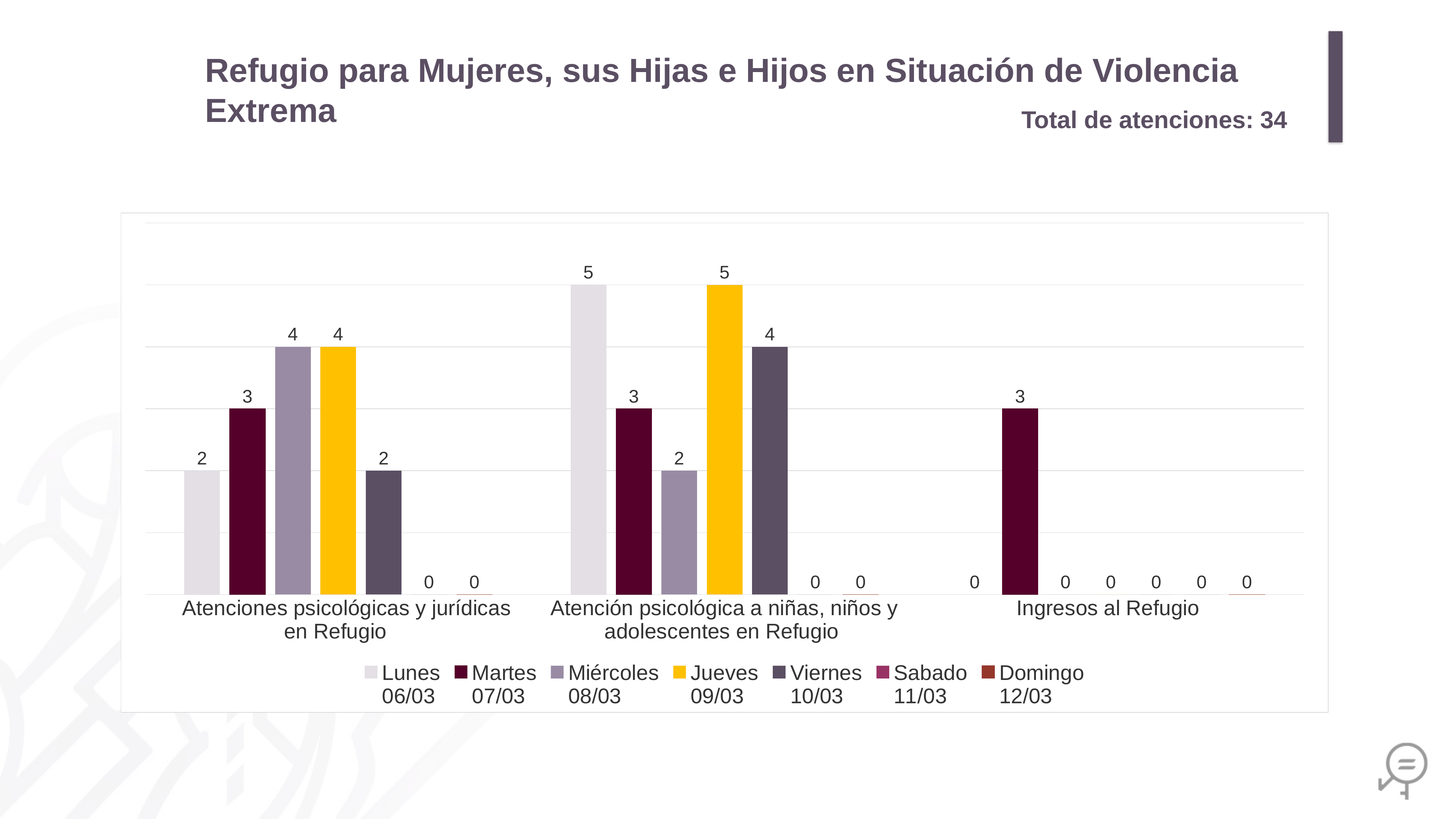

Refugio para Mujeres, sus Hijas e Hijos en Situación de Violencia Extrema
Total de atenciones: 34

### Chart

| Category | Lunes
06/03 | Martes
07/03 | Miércoles
08/03 | Jueves
09/03 | Viernes
10/03 | Sabado
11/03 | Domingo
12/03 |
|---|---|---|---|---|---|---|---|
|    Atenciones psicológicas y jurídicas en Refugio  | 2.0 | 3.0 | 4.0 | 4.0 | 2.0 | 0.0 | 0.0 |
| Atención psicológica a niñas, niños y adolescentes en Refugio  | 5.0 | 3.0 | 2.0 | 5.0 | 4.0 | 0.0 | 0.0 |
| Ingresos al Refugio  | 0.0 | 3.0 | 0.0 | 0.0 | 0.0 | 0.0 | 0.0 |